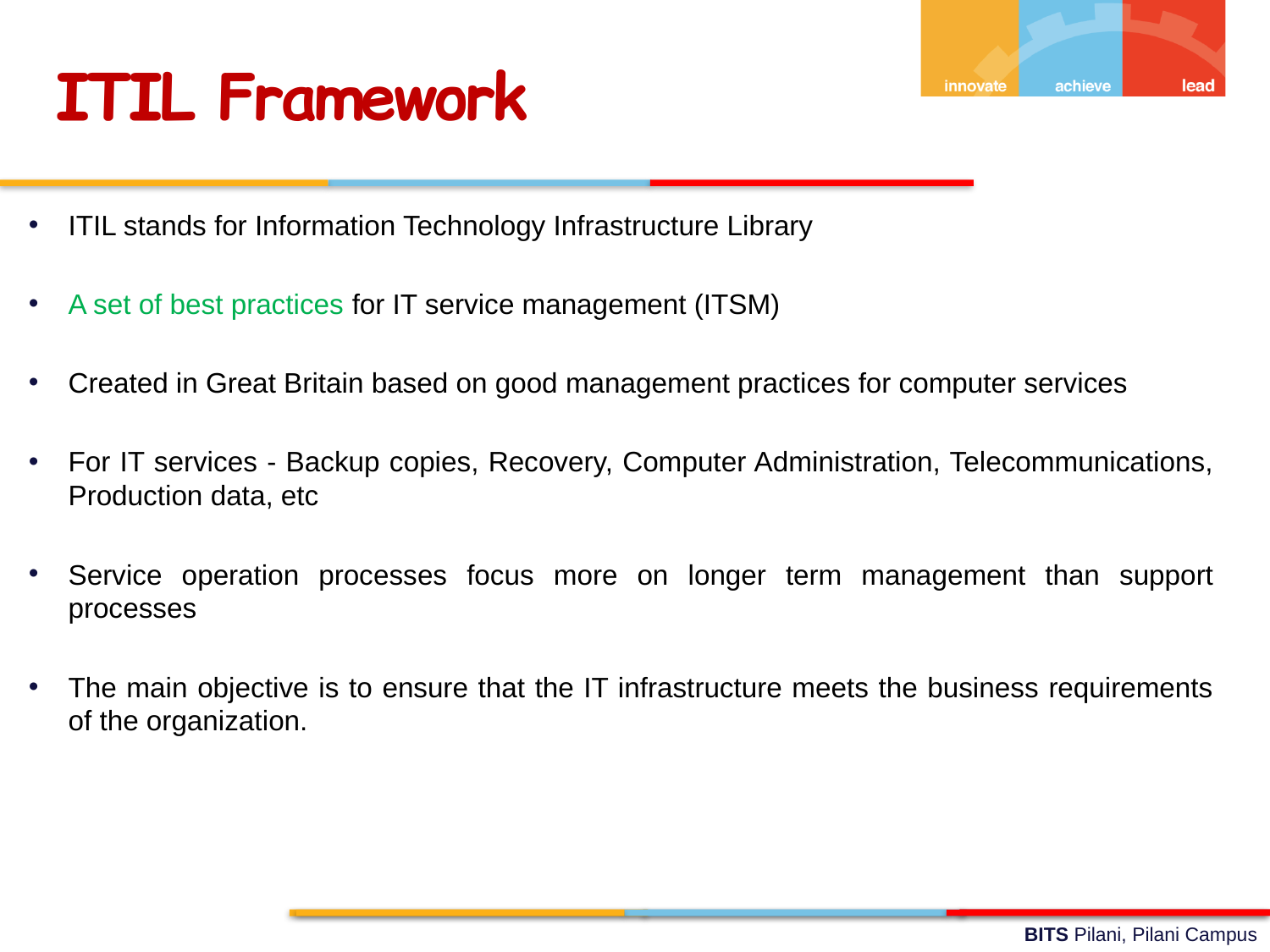

ITIL Framework
ITIL stands for Information Technology Infrastructure Library

A set of best practices for IT service management (ITSM)

Created in Great Britain based on good management practices for computer services

For IT services - Backup copies, Recovery, Computer Administration, Telecommunications, Production data, etc

Service operation processes focus more on longer term management than support processes

The main objective is to ensure that the IT infrastructure meets the business requirements of the organization.